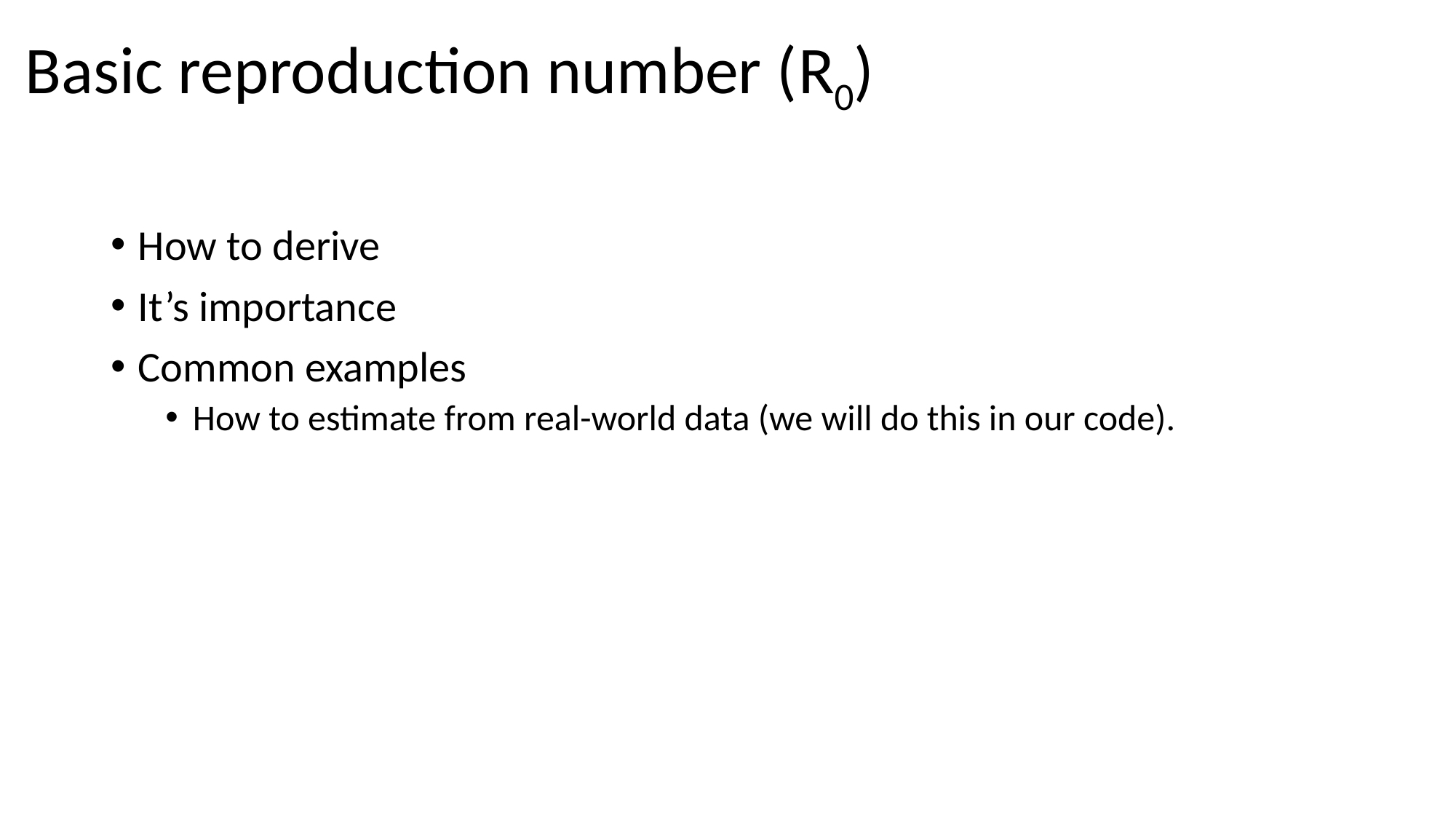

# Basic reproduction number (R0)
How to derive
It’s importance
Common examples
How to estimate from real-world data (we will do this in our code).